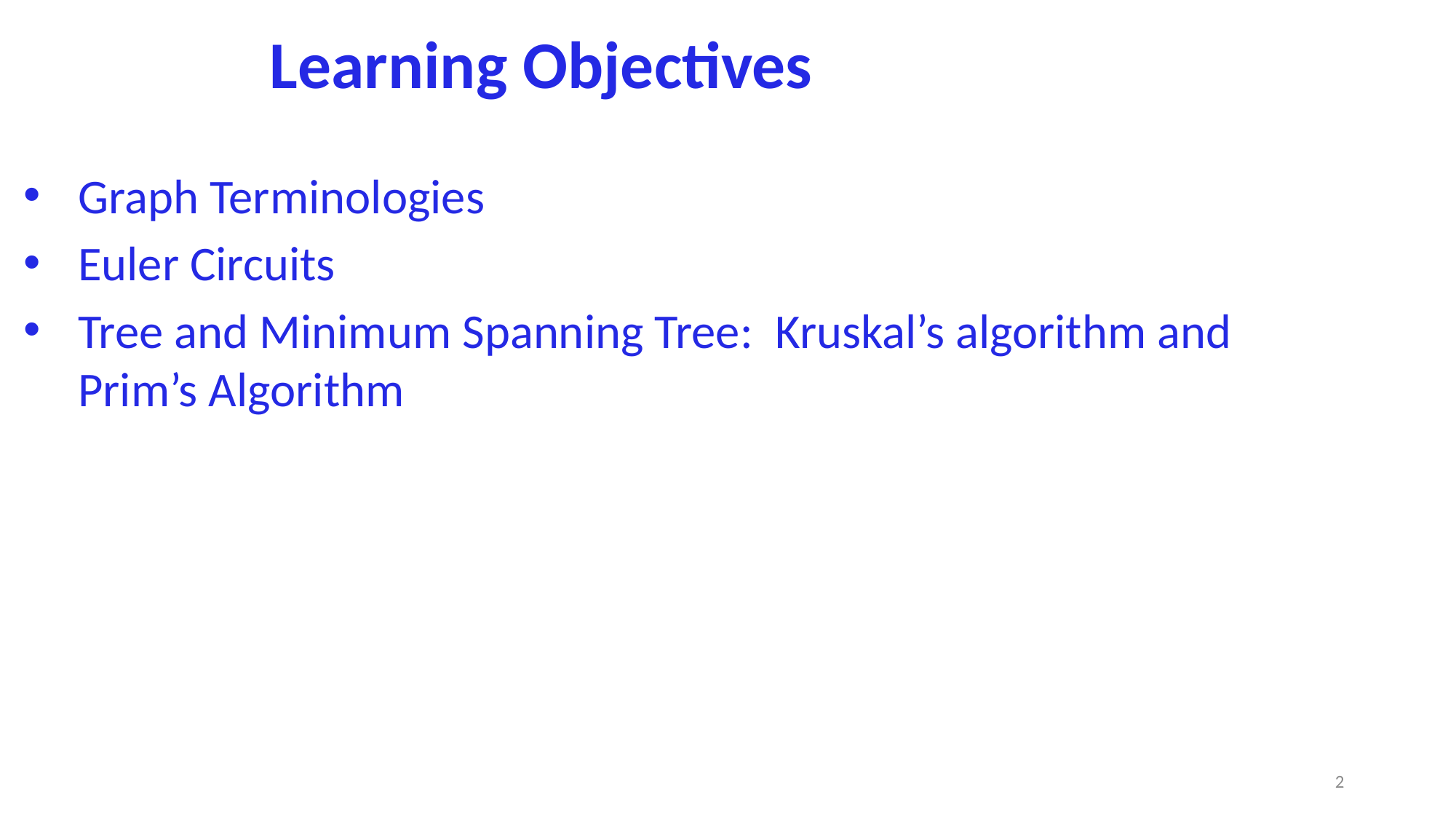

Learning Objectives
Graph Terminologies
Euler Circuits
Tree and Minimum Spanning Tree:  Kruskal’s algorithm and Prim’s Algorithm
2